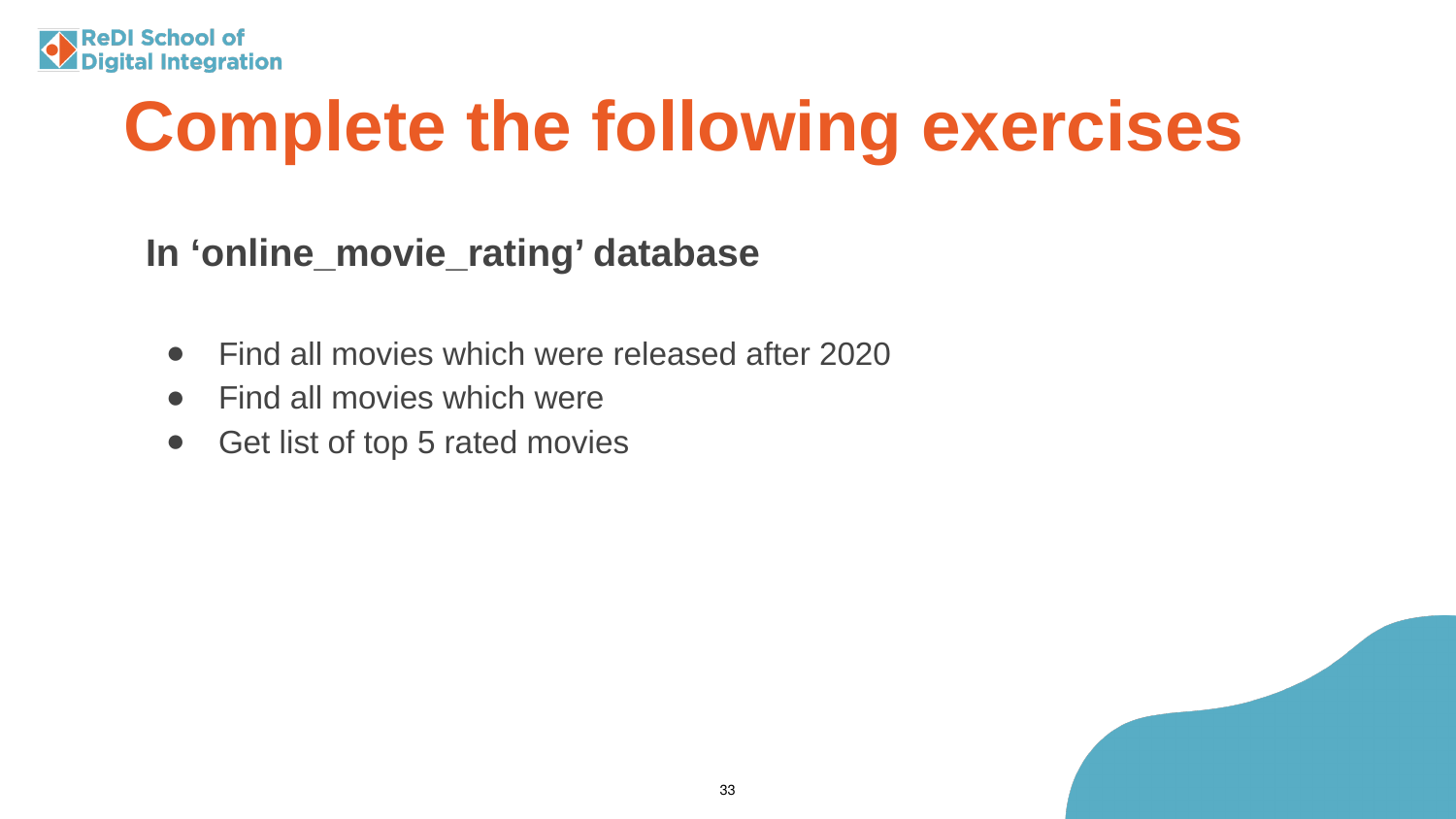

Complete the following exercises

In ‘online_movie_rating’ database

Find all movies which were released after 2020
Find all movies which were
Get list of top 5 rated movies
33